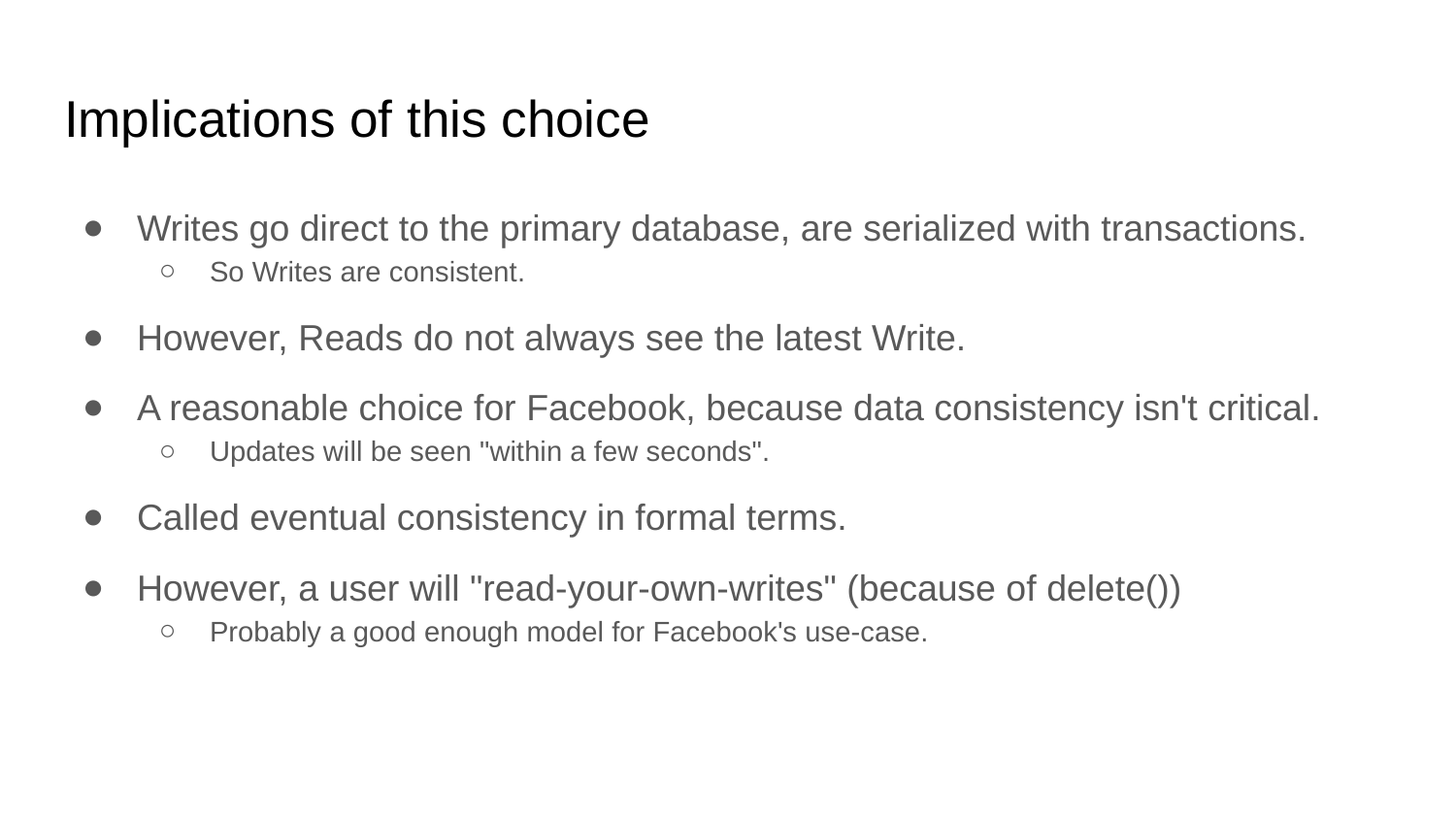

# Implications of this choice
Writes go direct to the primary database, are serialized with transactions.
So Writes are consistent.
However, Reads do not always see the latest Write.
A reasonable choice for Facebook, because data consistency isn't critical.
Updates will be seen "within a few seconds".
Called eventual consistency in formal terms.
However, a user will "read-your-own-writes" (because of delete())
Probably a good enough model for Facebook's use-case.